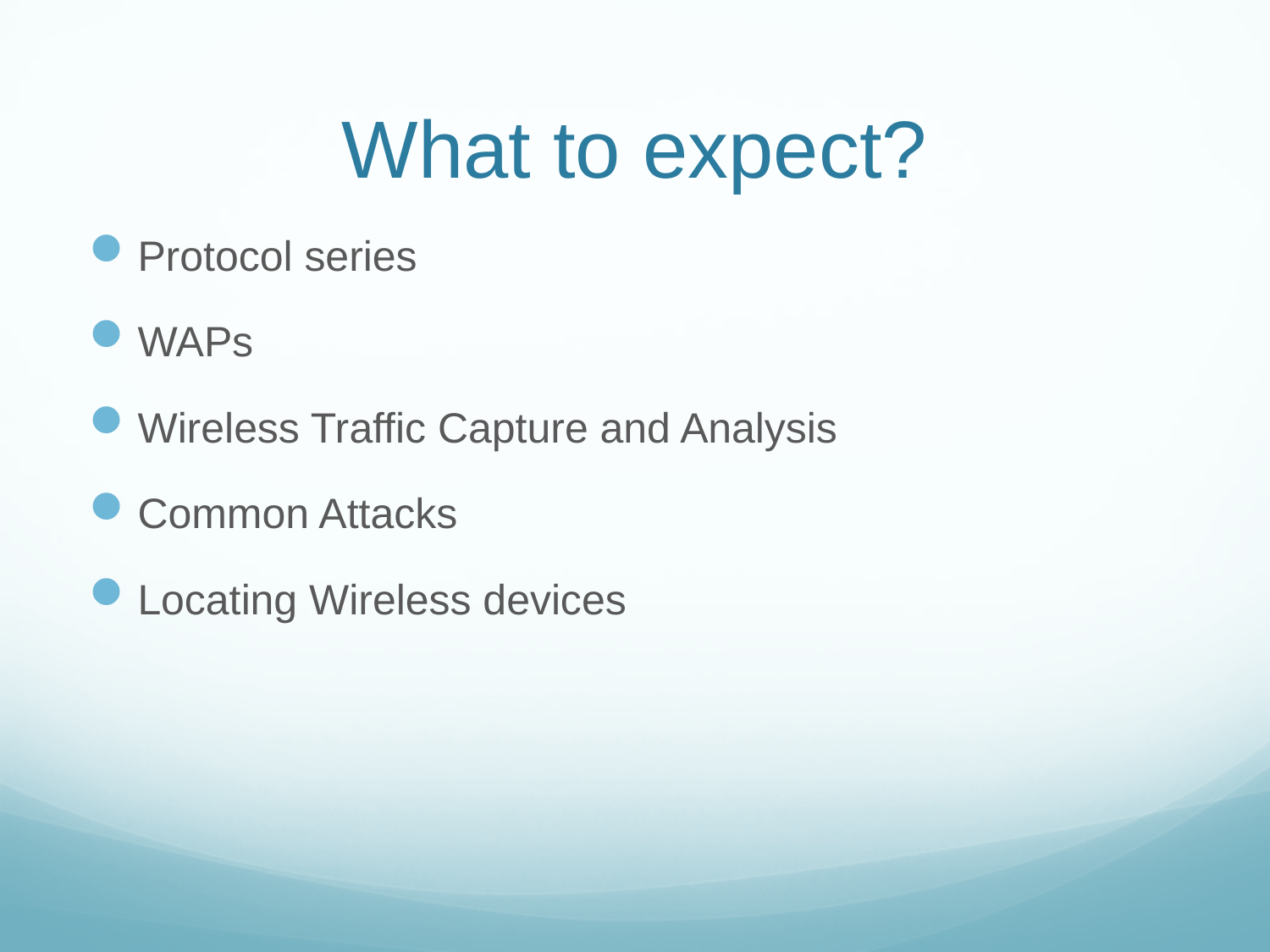

# What to expect?
Protocol series
WAPs
Wireless Traffic Capture and Analysis
Common Attacks
Locating Wireless devices